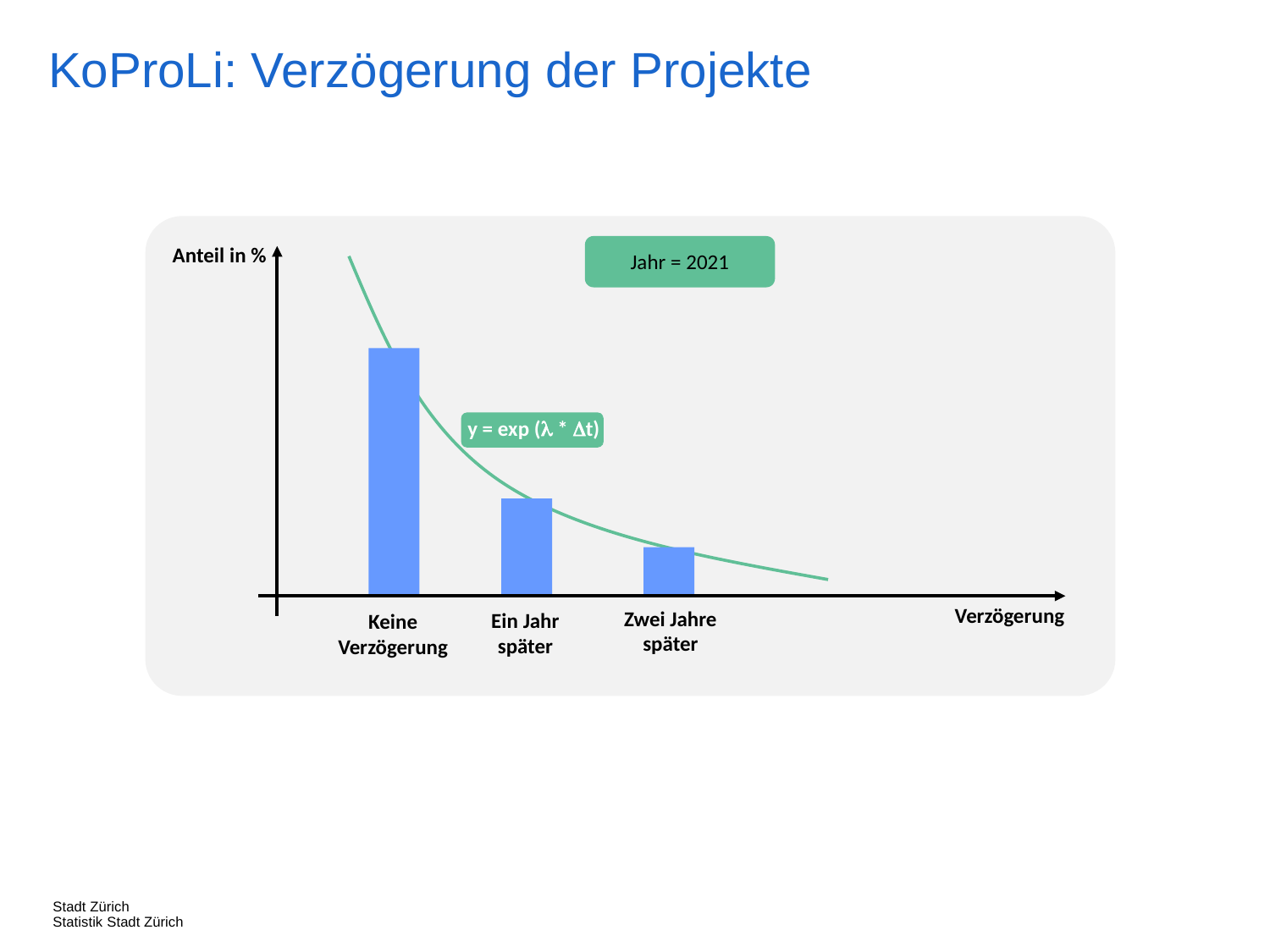

KoProLi: Verzögerung der Projekte

Anteil in %

Jahr = 2021

y = exp (λ * Δt)

Verzögerung
Zwei Jahre später
Ein Jahr später
Keine Verzögerung
Stadt Zürich
Statistik Stadt Zürich